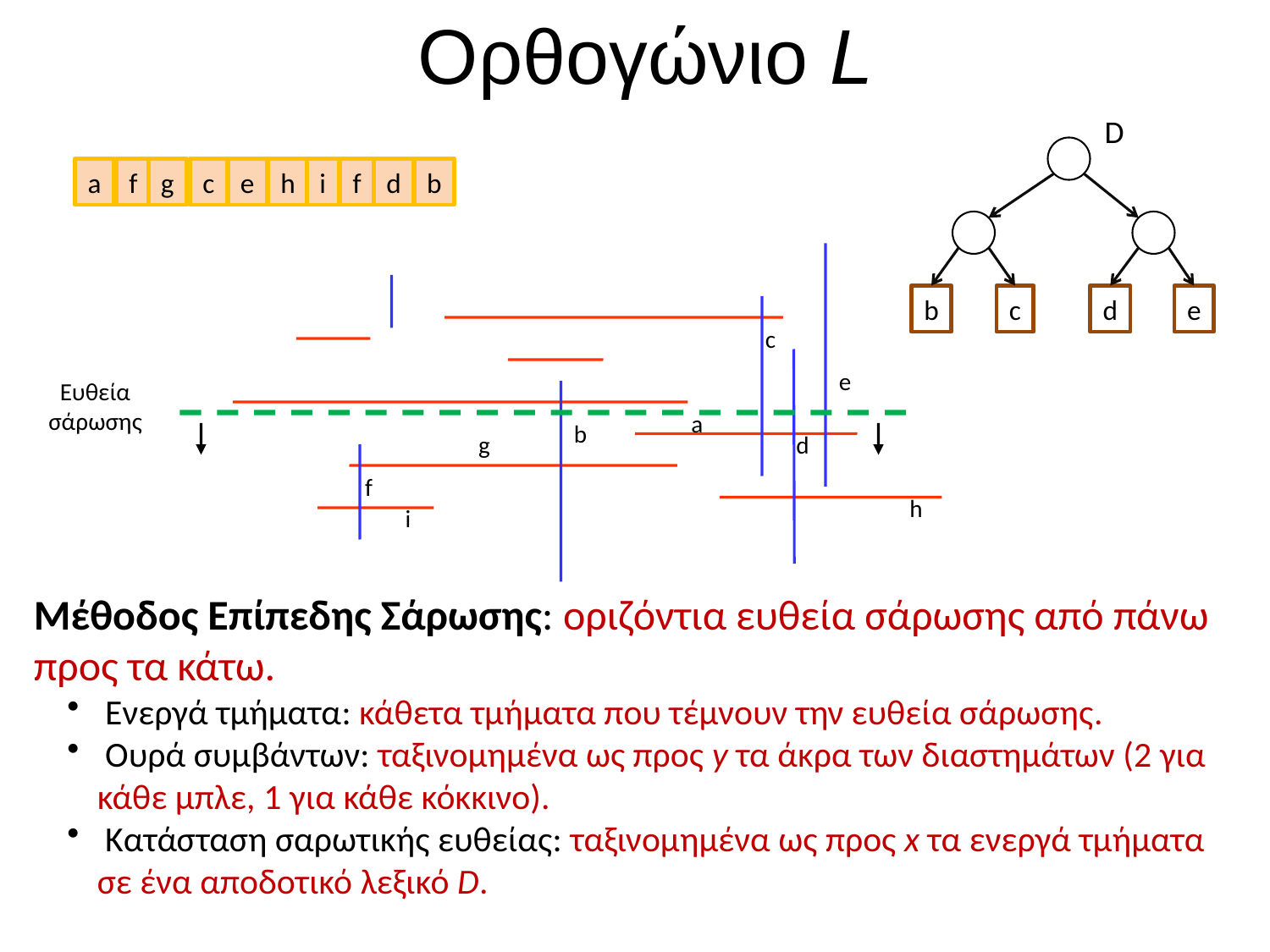

# Ορθογώνιο L
D

b
c
d
e
a
f
g
c
e
h
i
f
d
b

c

e
Ευθεία σάρωσης

a

b

g
d

f
h
i

Μέθοδος Επίπεδης Σάρωσης: οριζόντια ευθεία σάρωσης από πάνω προς τα κάτω.
 Ενεργά τμήματα: κάθετα τμήματα που τέμνουν την ευθεία σάρωσης.
 Ουρά συμβάντων: ταξινομημένα ως προς y τα άκρα των διαστημάτων (2 για κάθε μπλε, 1 για κάθε κόκκινο).
 Κατάσταση σαρωτικής ευθείας: ταξινομημένα ως προς x τα ενεργά τμήματα σε ένα αποδοτικό λεξικό D.